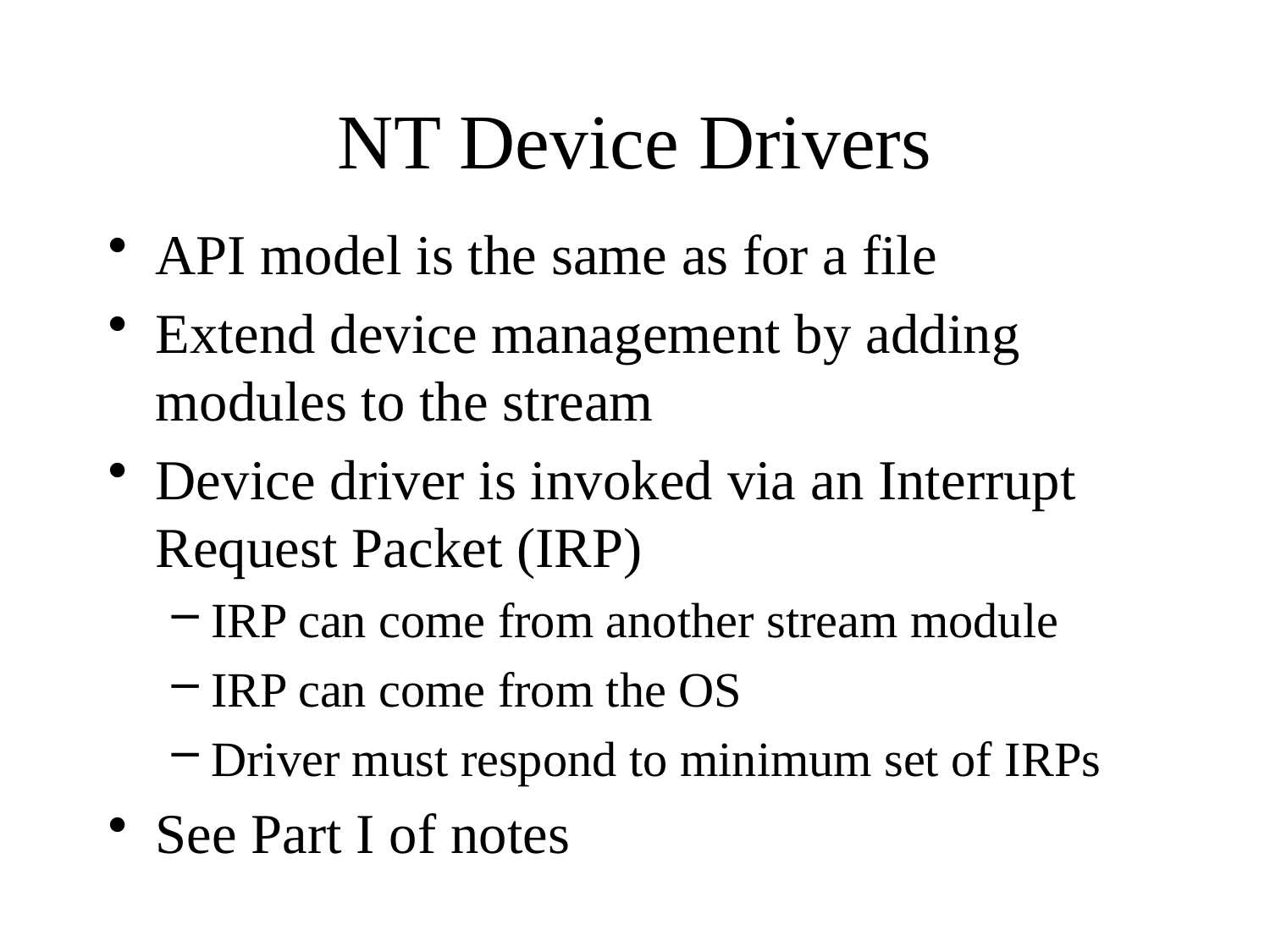

# NT Device Drivers
API model is the same as for a file
Extend device management by adding modules to the stream
Device driver is invoked via an Interrupt Request Packet (IRP)
IRP can come from another stream module
IRP can come from the OS
Driver must respond to minimum set of IRPs
See Part I of notes